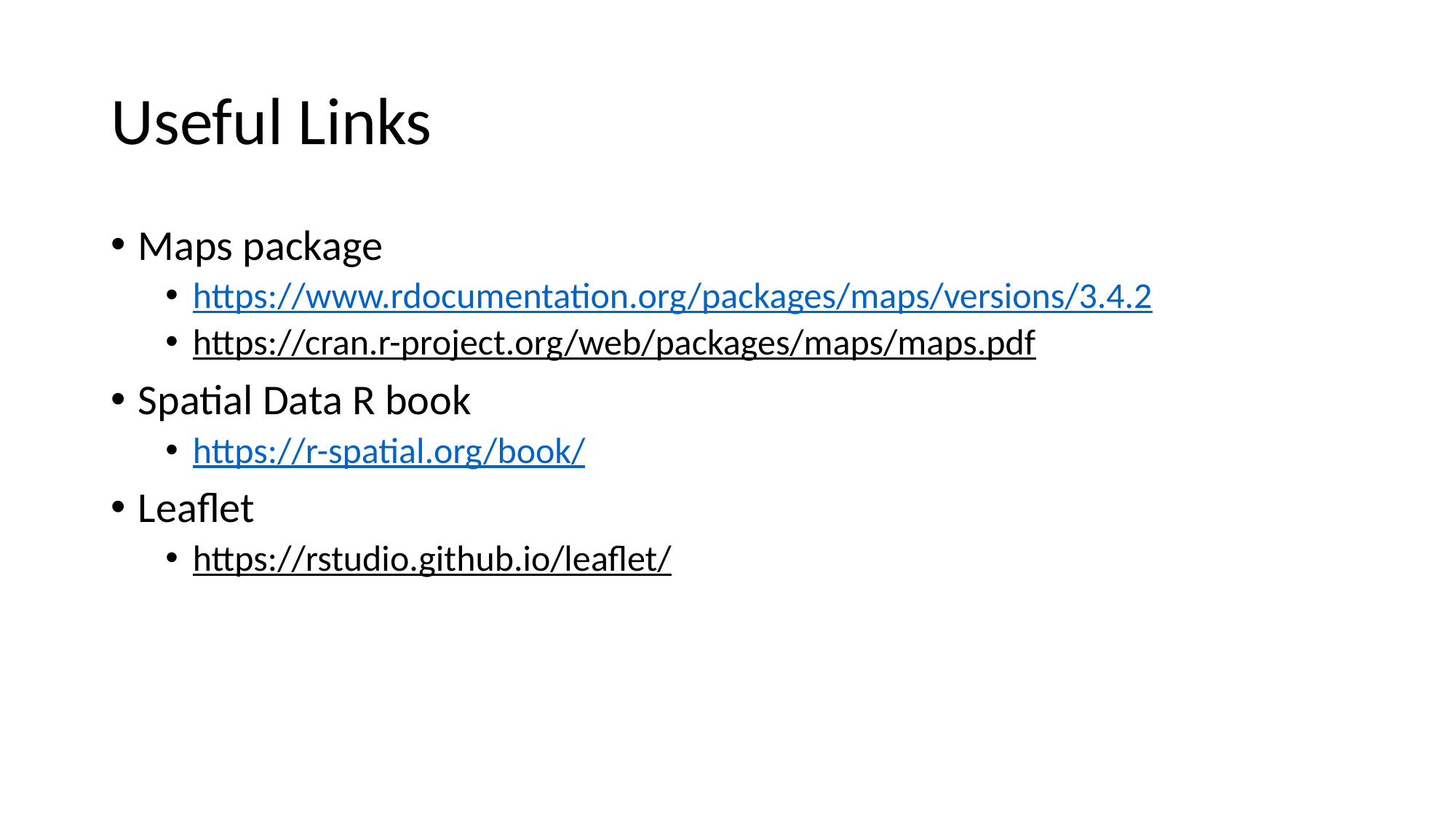

# Useful Links
Maps package
https://www.rdocumentation.org/packages/maps/versions/3.4.2
https://cran.r-project.org/web/packages/maps/maps.pdf
Spatial Data R book
https://r-spatial.org/book/
Leaflet
https://rstudio.github.io/leaflet/